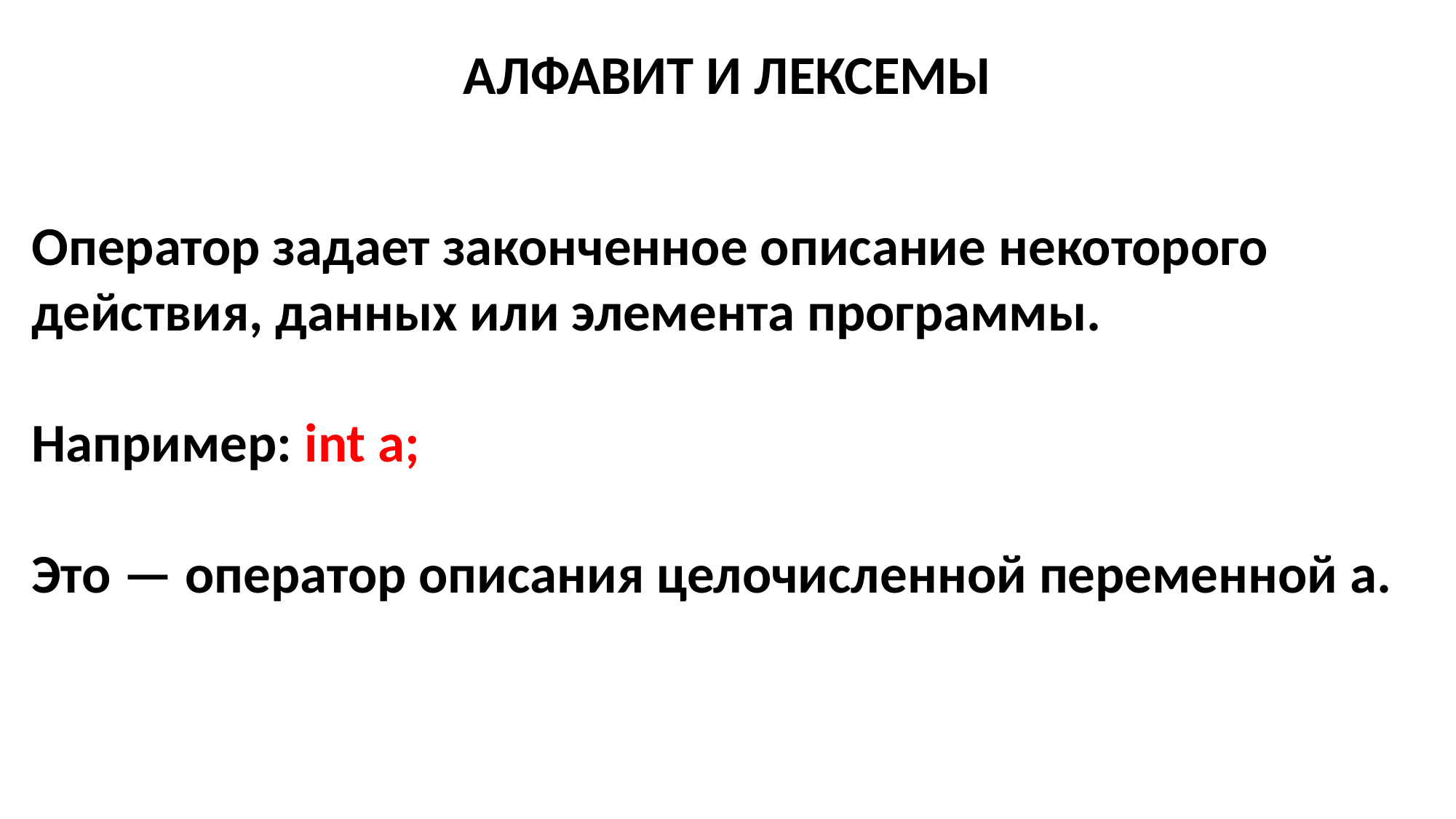

АЛФАВИТ И ЛЕКСЕМЫ
Оператор задает законченное описание некоторого действия, данных или элемента программы.

Например: int а;

Это — оператор описания целочисленной переменной а.